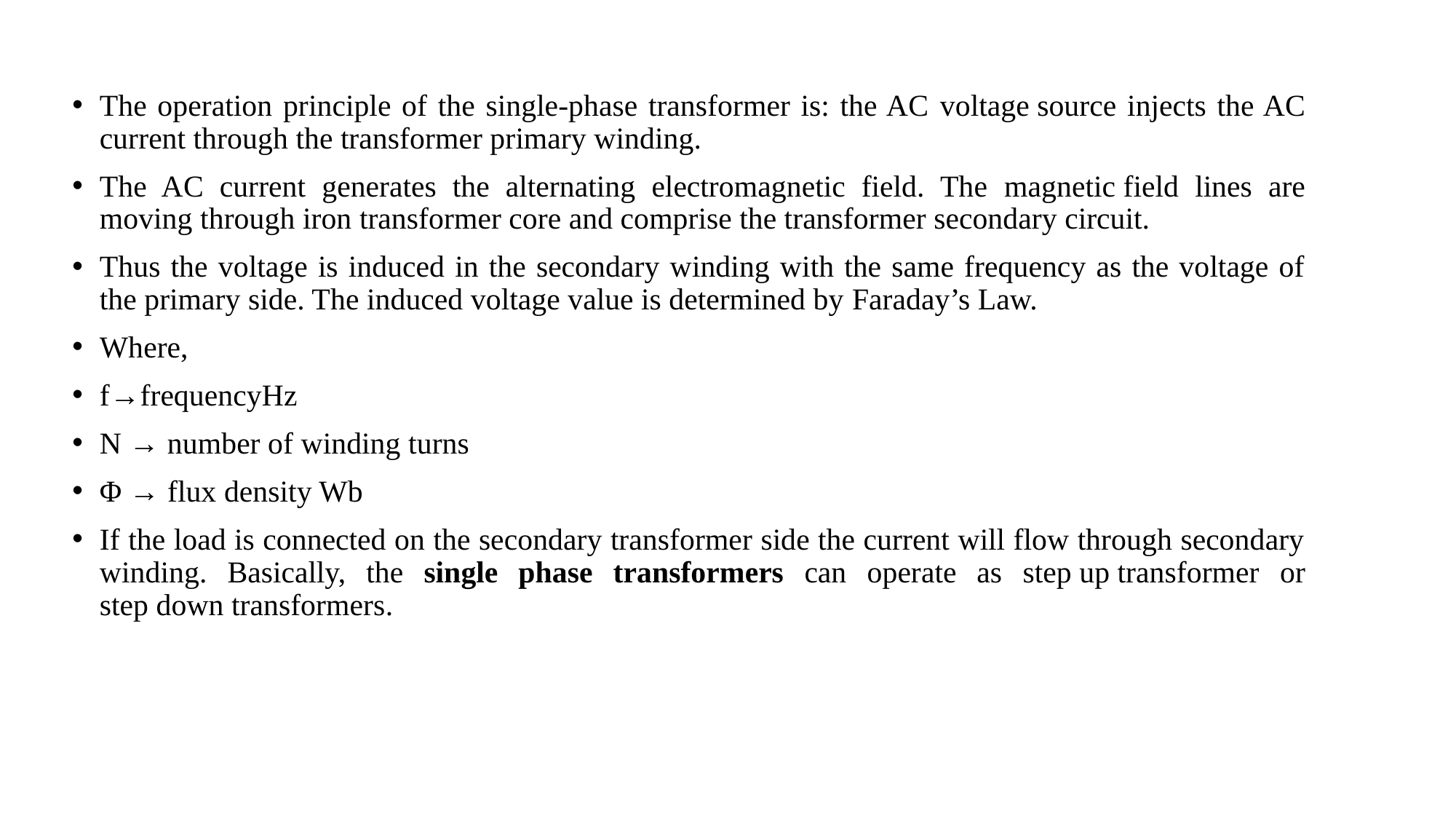

The operation principle of the single-phase transformer is: the AC voltage source injects the AC current through the transformer primary winding.
The AC current generates the alternating electromagnetic field. The magnetic field lines are moving through iron transformer core and comprise the transformer secondary circuit.
Thus the voltage is induced in the secondary winding with the same frequency as the voltage of the primary side. The induced voltage value is determined by Faraday’s Law.
Where,
f→frequencyHz
N → number of winding turns
Φ → flux density Wb
If the load is connected on the secondary transformer side the current will flow through secondary winding. Basically, the single phase transformers can operate as step up transformer or step down transformers.